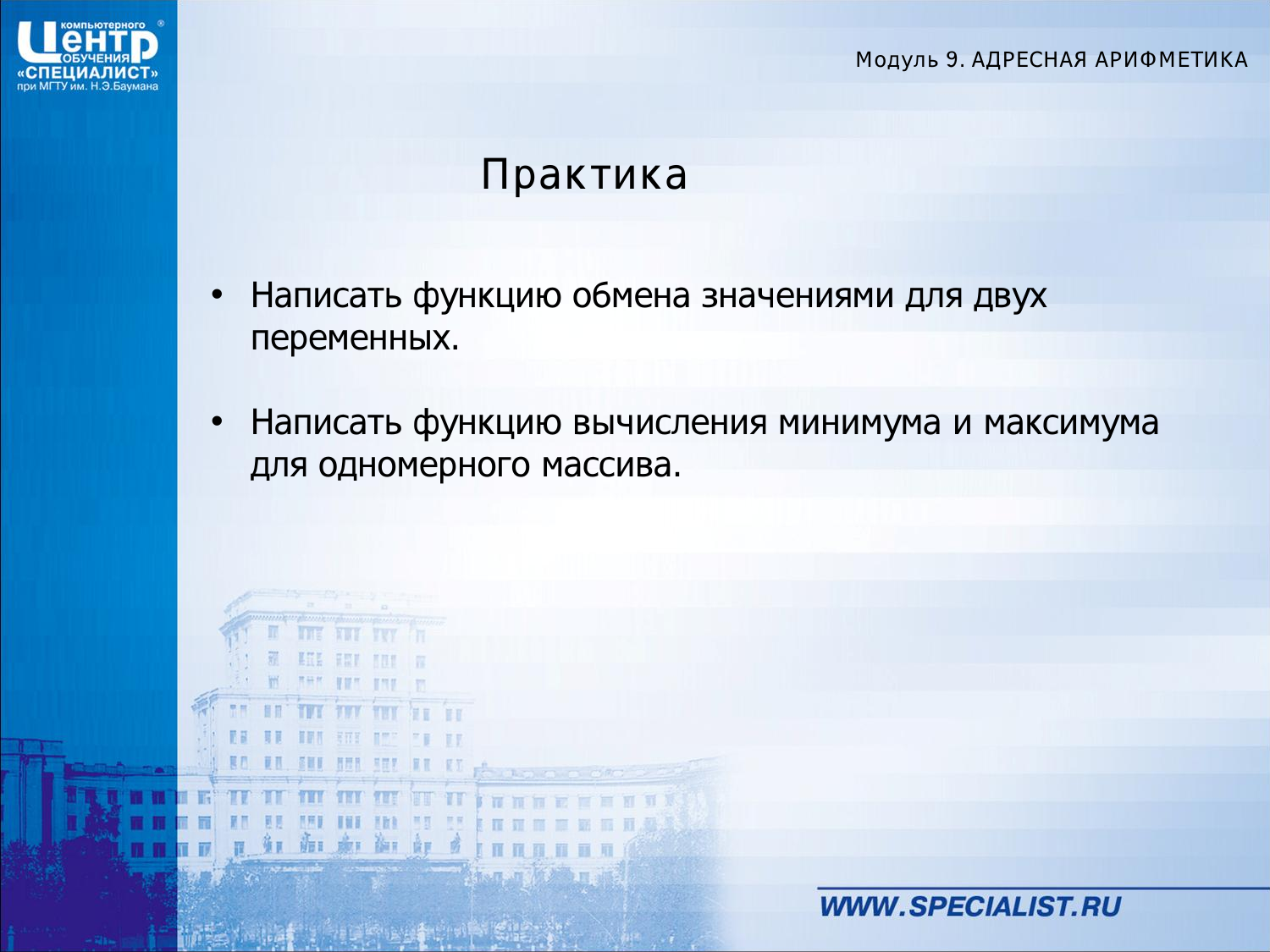

Модуль 9. АДРЕСНАЯ АРИФМЕТИКА
# Практика
Написать функцию обмена значениями для двух переменных.

Написать функцию вычисления минимума и максимума для одномерного массива.